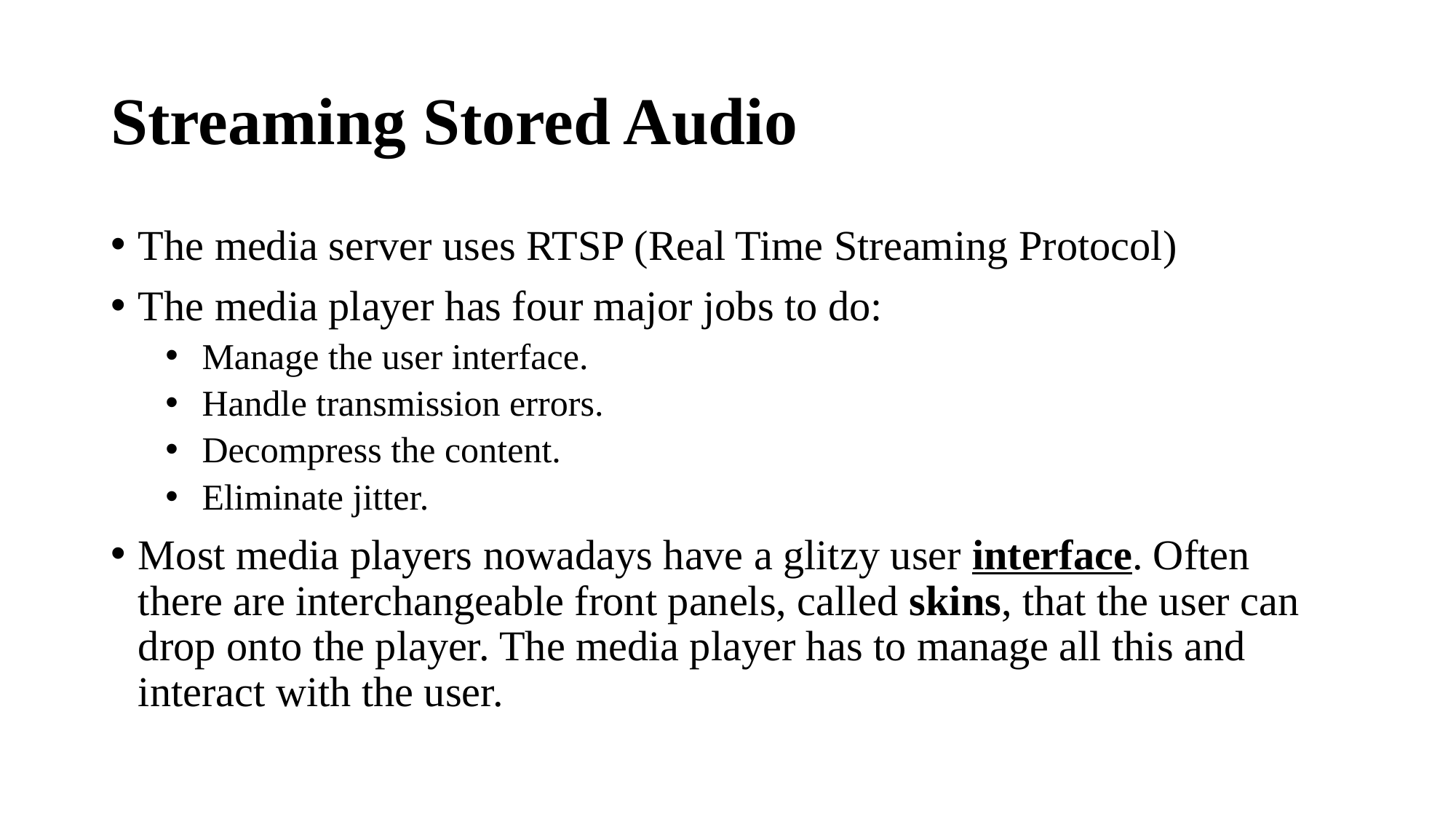

# Streaming Stored Audio
The media server uses RTSP (Real Time Streaming Protocol)
The media player has four major jobs to do:
 Manage the user interface.
 Handle transmission errors.
 Decompress the content.
 Eliminate jitter.
Most media players nowadays have a glitzy user interface. Often there are interchangeable front panels, called skins, that the user can drop onto the player. The media player has to manage all this and interact with the user.